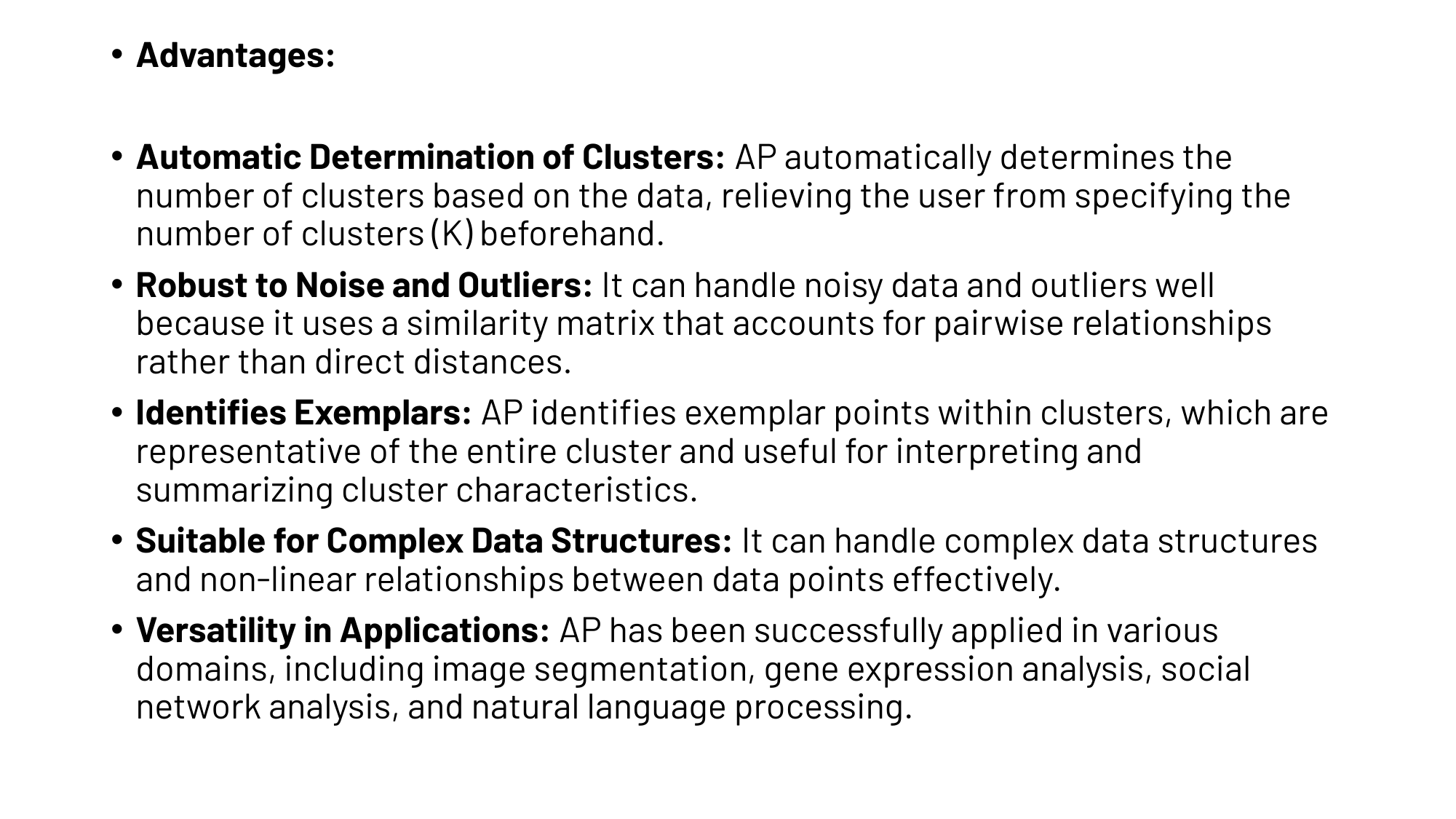

Advantages:

Automatic Determination of Clusters: AP automatically determines the number of clusters based on the data, relieving the user from specifying the number of clusters (K) beforehand.
Robust to Noise and Outliers: It can handle noisy data and outliers well because it uses a similarity matrix that accounts for pairwise relationships rather than direct distances.
Identifies Exemplars: AP identifies exemplar points within clusters, which are representative of the entire cluster and useful for interpreting and summarizing cluster characteristics.
Suitable for Complex Data Structures: It can handle complex data structures and non-linear relationships between data points effectively.
Versatility in Applications: AP has been successfully applied in various domains, including image segmentation, gene expression analysis, social network analysis, and natural language processing.